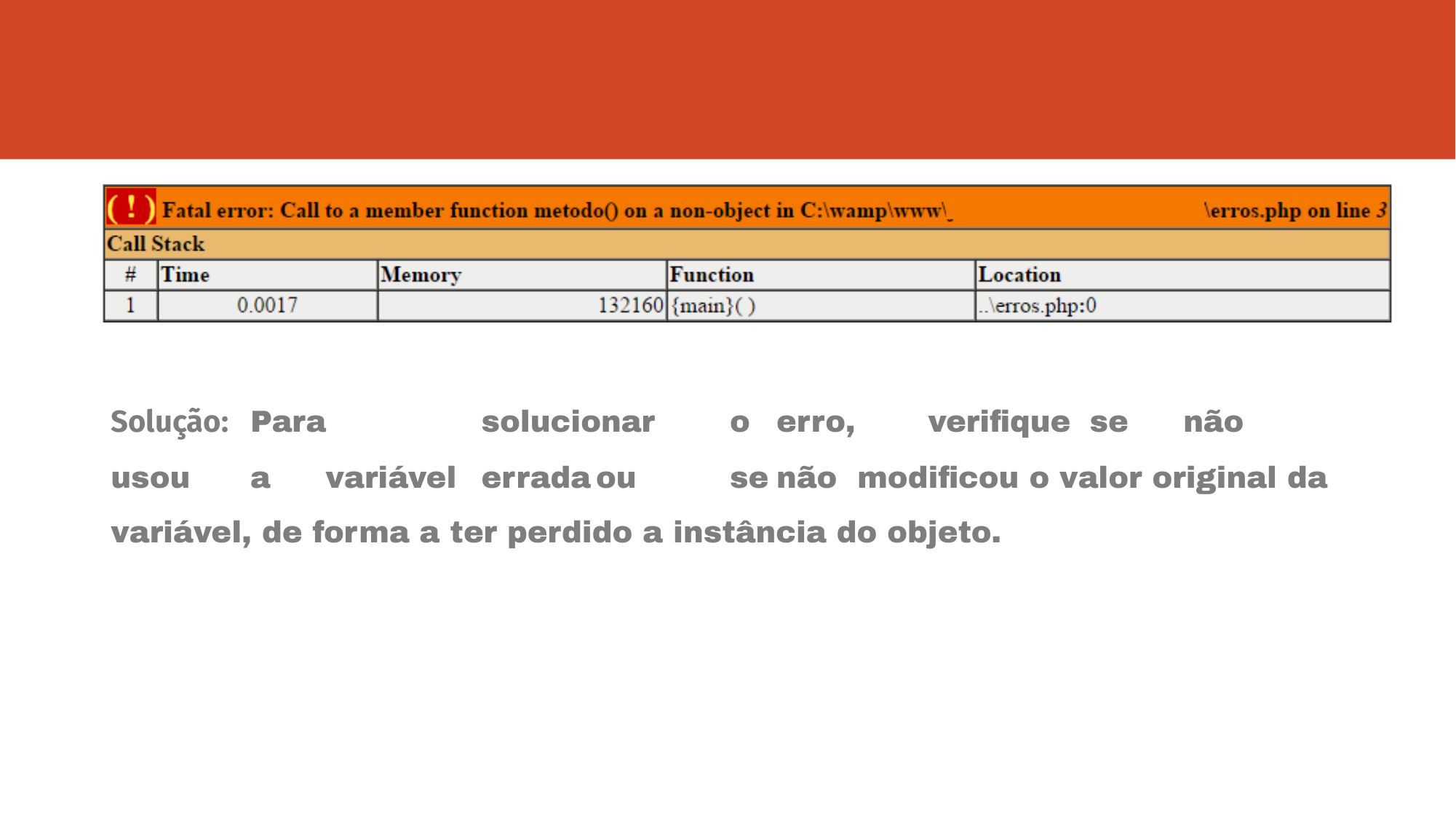

Solução:	Para	solucionar	o	erro,	verifique	 se	não
usou	a	variável	errada	ou	se	não  modificou o valor original da variável, de forma a ter perdido a instância do objeto.